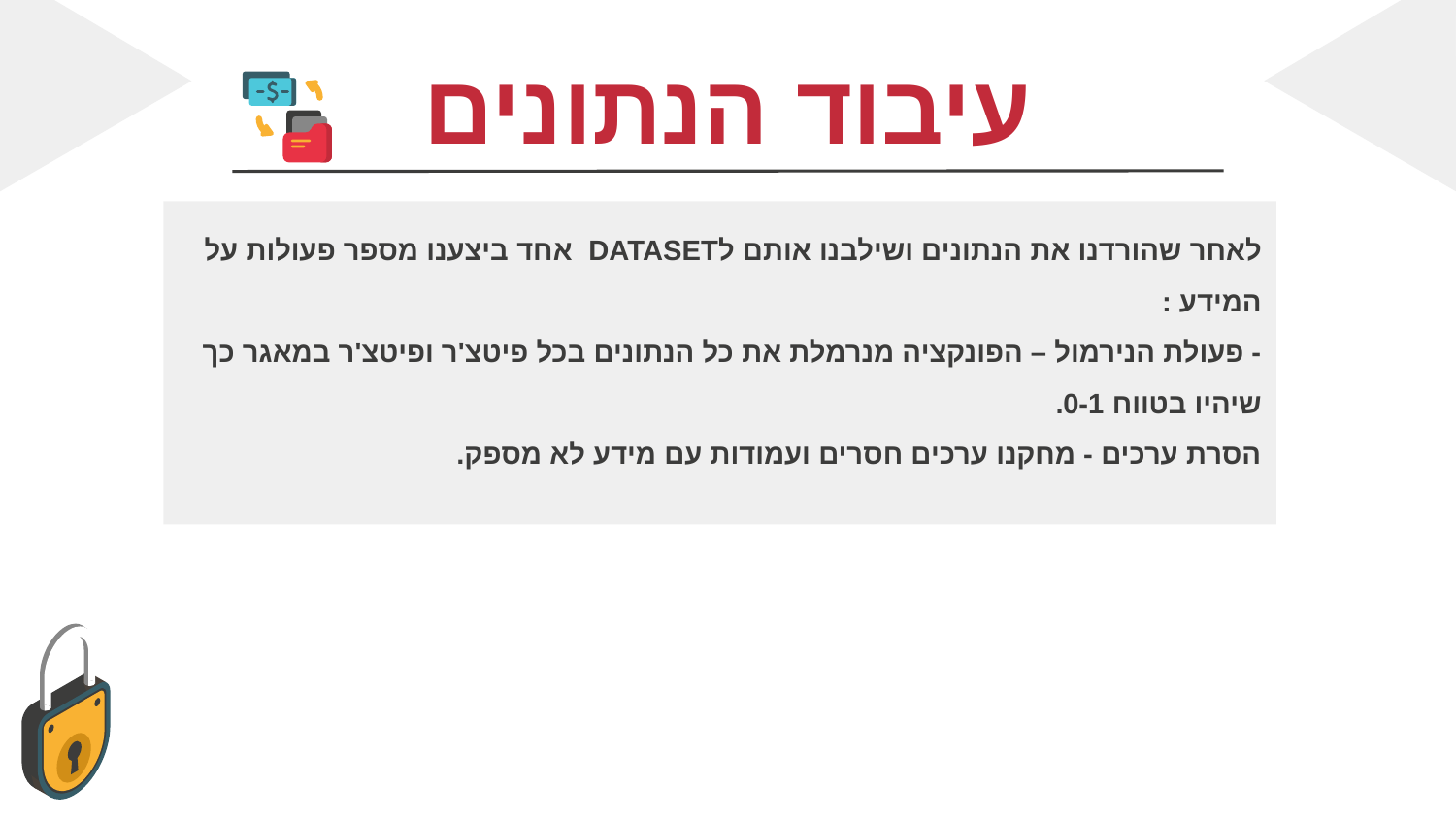

# עיבוד הנתונים

לאחר שהורדנו את הנתונים ושילבנו אותם לDATASET  אחד ביצענו מספר פעולות על המידע :
- פעולת הנירמול – הפונקציה מנרמלת את כל הנתונים בכל פיטצ'ר ופיטצ'ר במאגר כך שיהיו בטווח 0-1.
הסרת ערכים - מחקנו ערכים חסרים ועמודות עם מידע לא מספק.